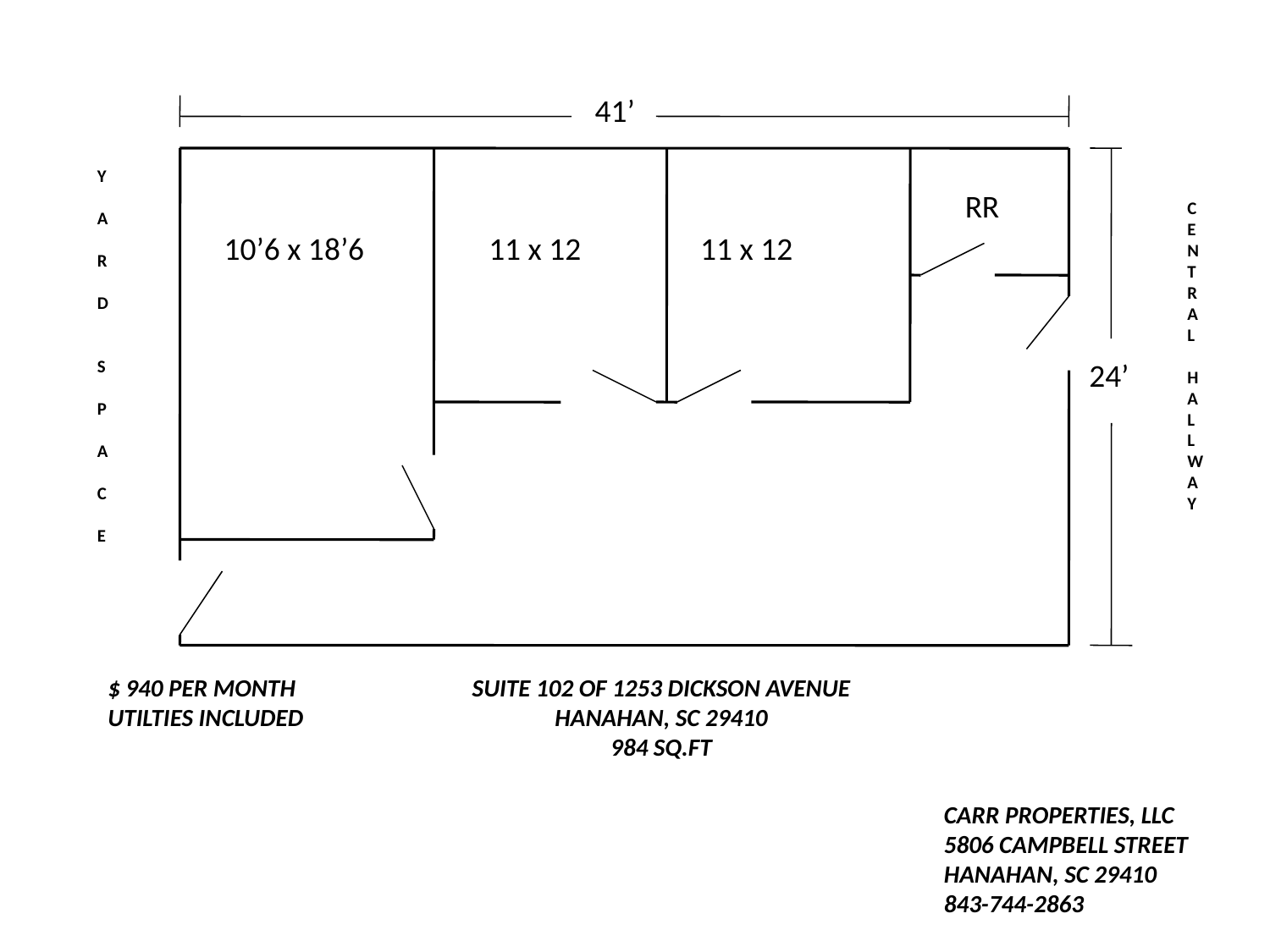

41’
Y
A
R
D
S
P
A
C
E
RR
C
E
N
T
R
A
L  H
A
L
L
W
A
Y
10’6 x 18’6
11 x 12
11 x 12
    24’
$ 940 PER MONTH
UTILTIES INCLUDED
SUITE 102 OF 1253 DICKSON AVENUE
HANAHAN, SC 29410
984 SQ.FT
CARR PROPERTIES, LLC
5806 CAMPBELL STREET
HANAHAN, SC 29410
843-744-2863